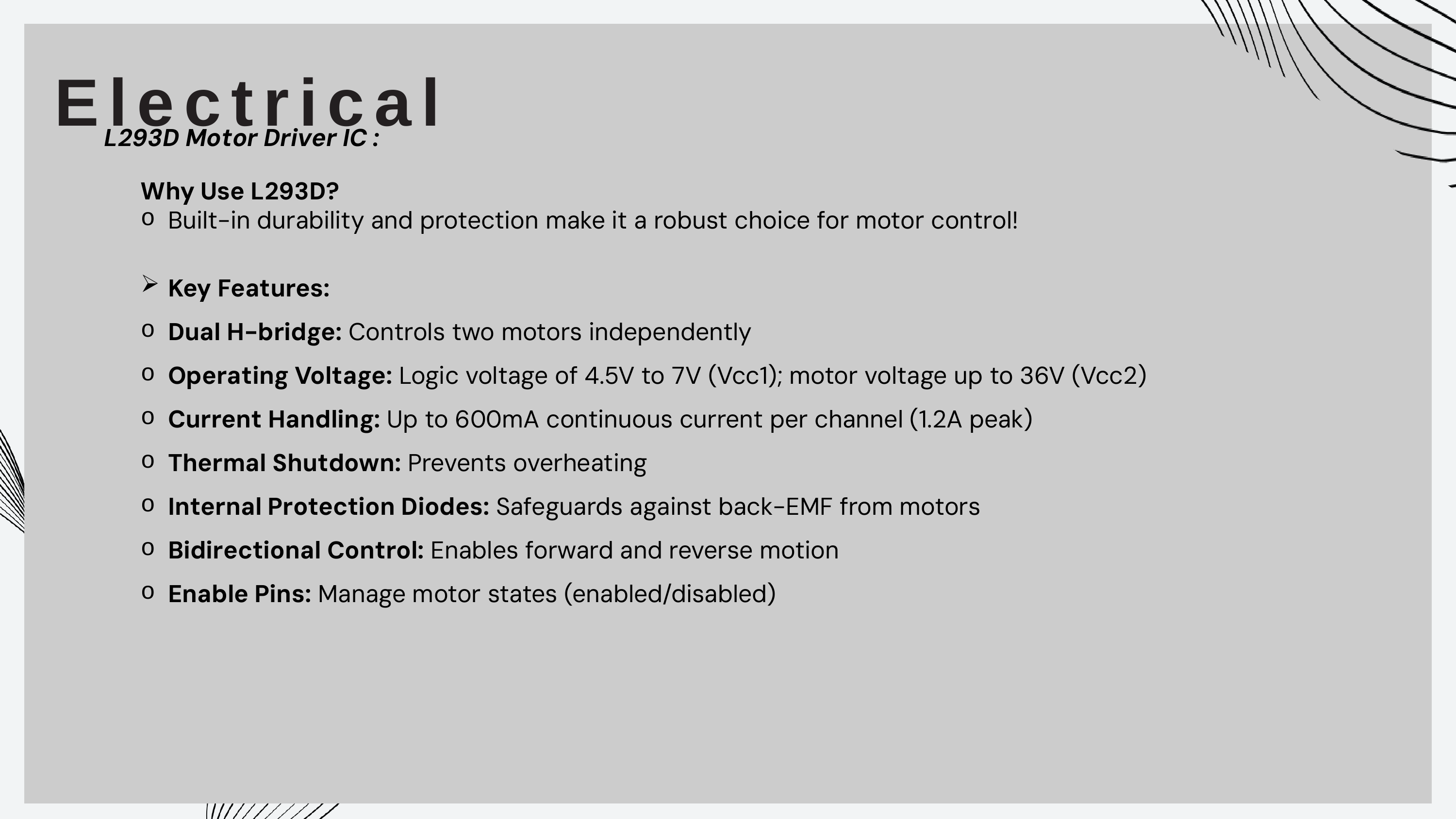

Electrical

L293D Motor Driver IC :

Why Use L293D?
Built-in durability and protection make it a robust choice for motor control!

Key Features:
Dual H-bridge: Controls two motors independently
Operating Voltage: Logic voltage of 4.5V to 7V (Vcc1); motor voltage up to 36V (Vcc2)
Current Handling: Up to 600mA continuous current per channel (1.2A peak)
Thermal Shutdown: Prevents overheating
Internal Protection Diodes: Safeguards against back-EMF from motors
Bidirectional Control: Enables forward and reverse motion
Enable Pins: Manage motor states (enabled/disabled)